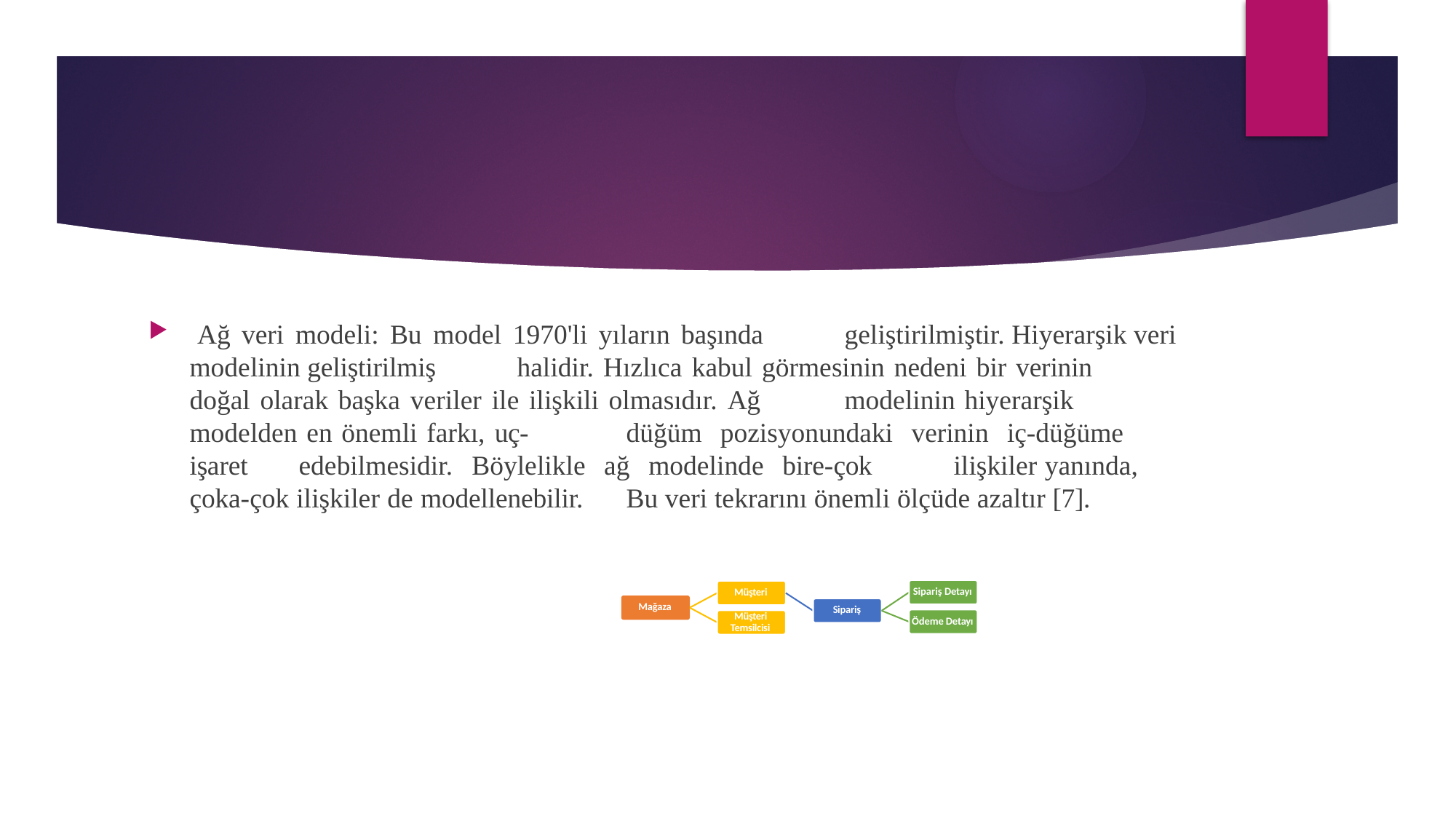

#
 Ağ veri modeli: Bu model 1970'li yıların başında 	geliştirilmiştir. Hiyerarşik veri modelinin geliştirilmiş 	halidir. Hızlıca kabul görmesinin nedeni bir verinin 	doğal olarak başka veriler ile ilişkili olmasıdır. Ağ 	modelinin hiyerarşik modelden en önemli farkı, uç- 	düğüm  pozisyonundaki  verinin  iç-düğüme  işaret 	edebilmesidir.  Böylelikle  ağ  modelinde  bire-çok 	ilişkiler yanında, çoka-çok ilişkiler de modellenebilir. 	Bu veri tekrarını önemli ölçüde azaltır [7].

Sipariş Detayı
Müşteri

Mağaza
Sipariş
Müşteri Temsilcisi

Ödeme Detayı